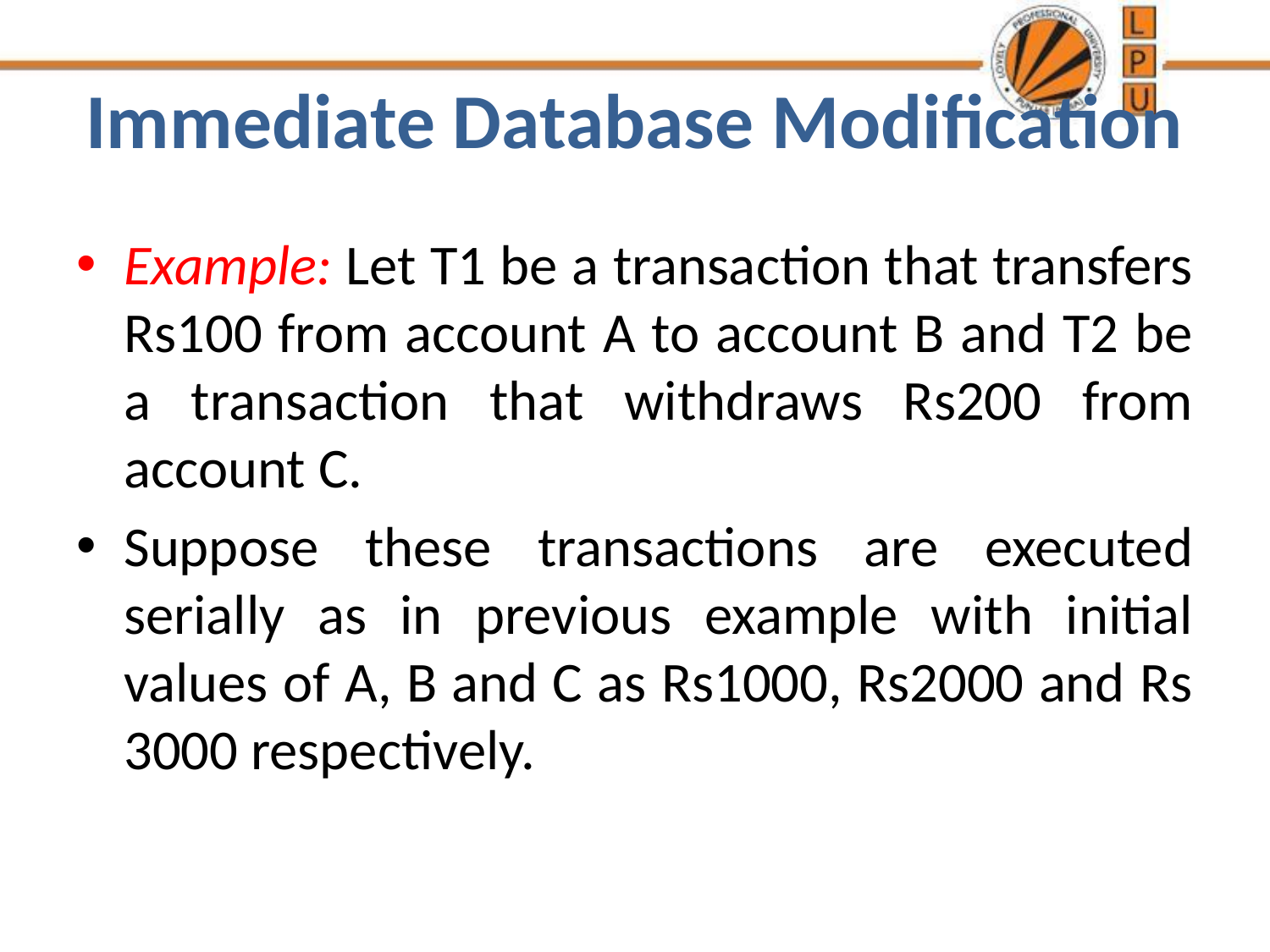

# Immediate Database Modification
Example: Let T1 be a transaction that transfers Rs100 from account A to account B and T2 be a transaction that withdraws Rs200 from account C.
Suppose these transactions are executed serially as in previous example with initial values of A, B and C as Rs1000, Rs2000 and Rs 3000 respectively.